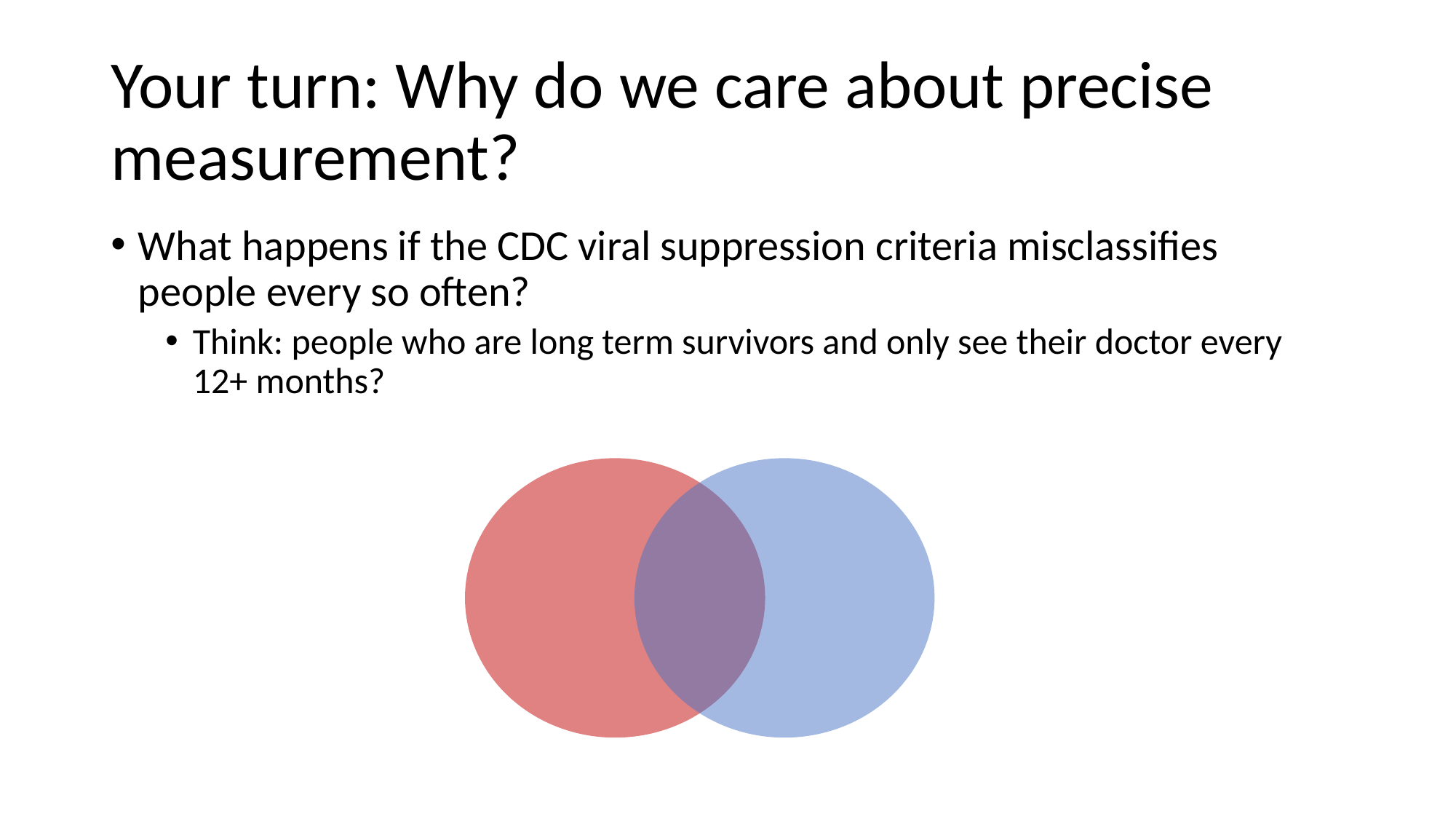

# Your turn: Why do we care about precise measurement?
What happens if the CDC viral suppression criteria misclassifies people every so often?
Think: people who are long term survivors and only see their doctor every 12+ months?